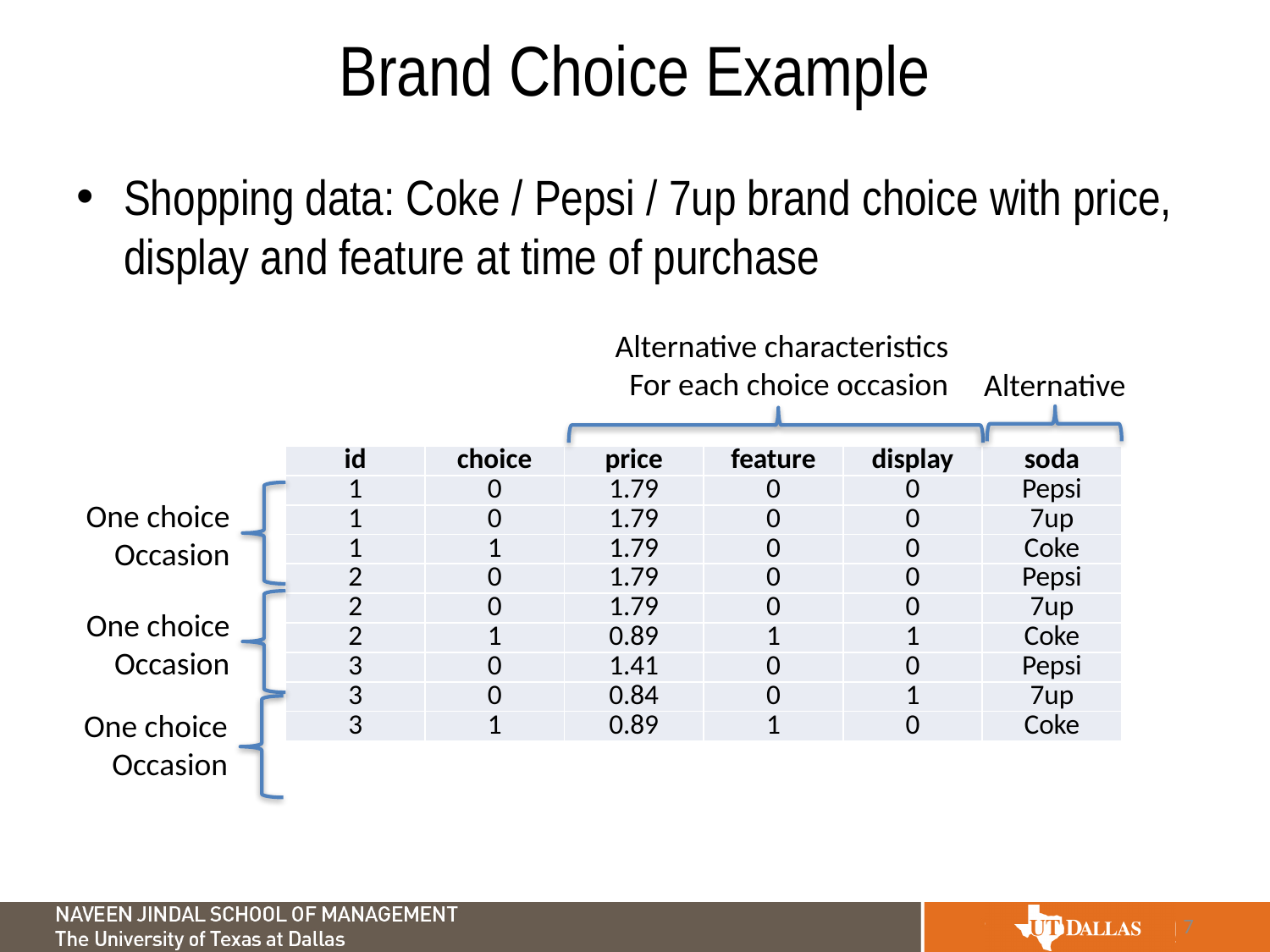

# Brand Choice Example
Shopping data: Coke / Pepsi / 7up brand choice with price, display and feature at time of purchase

Alternative characteristics
For each choice occasion

Alternative
| id | choice | price | feature | display | soda |
| --- | --- | --- | --- | --- | --- |
| 1 | 0 | 1.79 | 0 | 0 | Pepsi |
| 1 | 0 | 1.79 | 0 | 0 | 7up |
| 1 | 1 | 1.79 | 0 | 0 | Coke |
| 2 | 0 | 1.79 | 0 | 0 | Pepsi |
| 2 | 0 | 1.79 | 0 | 0 | 7up |
| 2 | 1 | 0.89 | 1 | 1 | Coke |
| 3 | 0 | 1.41 | 0 | 0 | Pepsi |
| 3 | 0 | 0.84 | 0 | 1 | 7up |
| 3 | 1 | 0.89 | 1 | 0 | Coke |

One choice Occasion

One choice Occasion

One choice Occasion
7